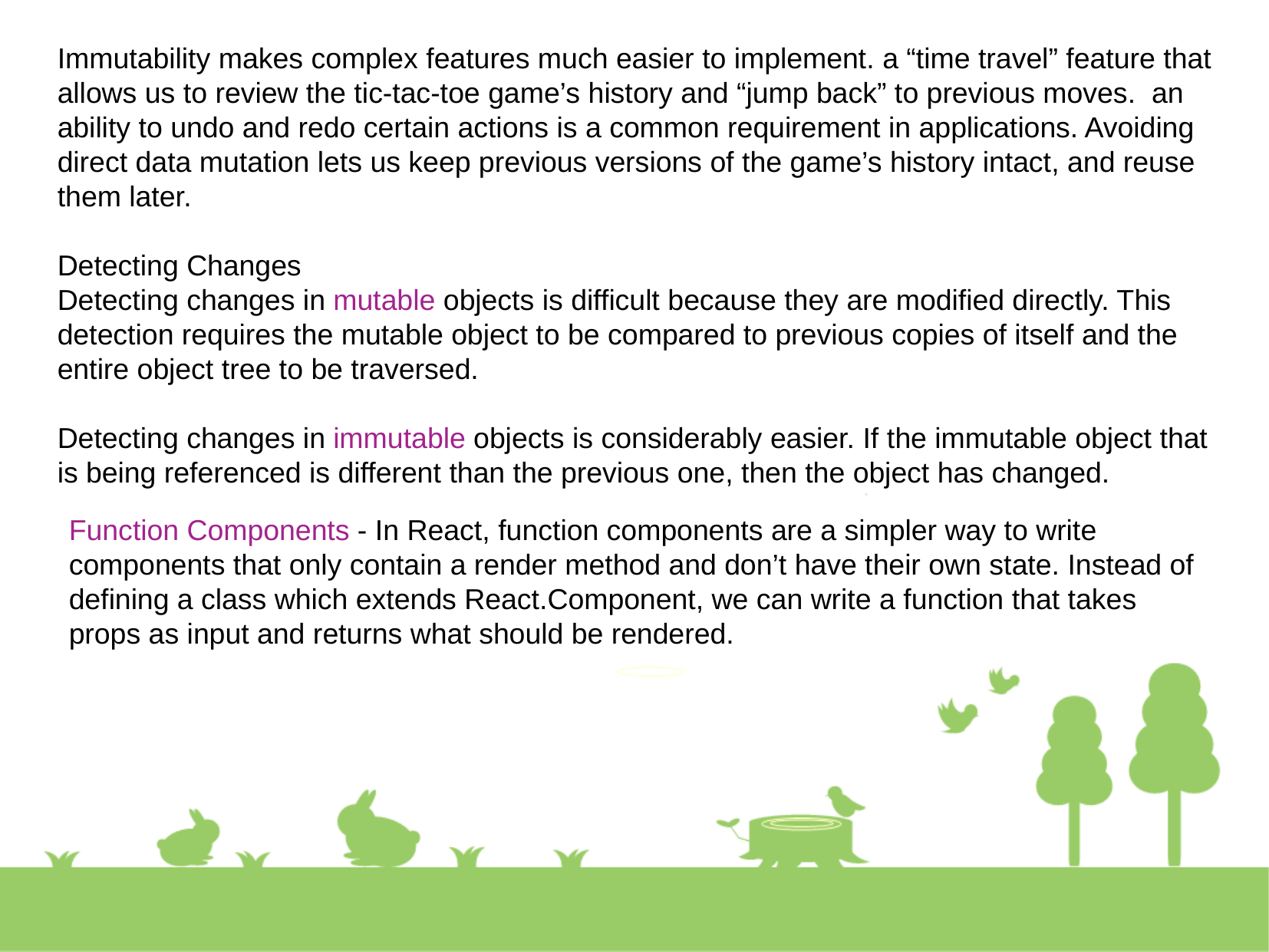

Immutability makes complex features much easier to implement. a “time travel” feature that allows us to review the tic-tac-toe game’s history and “jump back” to previous moves.  an ability to undo and redo certain actions is a common requirement in applications. Avoiding direct data mutation lets us keep previous versions of the game’s history intact, and reuse them later.

Detecting Changes
Detecting changes in mutable objects is difficult because they are modified directly. This detection requires the mutable object to be compared to previous copies of itself and the entire object tree to be traversed.

Detecting changes in immutable objects is considerably easier. If the immutable object that is being referenced is different than the previous one, then the object has changed.

Function Components - In React, function components are a simpler way to write components that only contain a render method and don’t have their own state. Instead of defining a class which extends React.Component, we can write a function that takes props as input and returns what should be rendered.